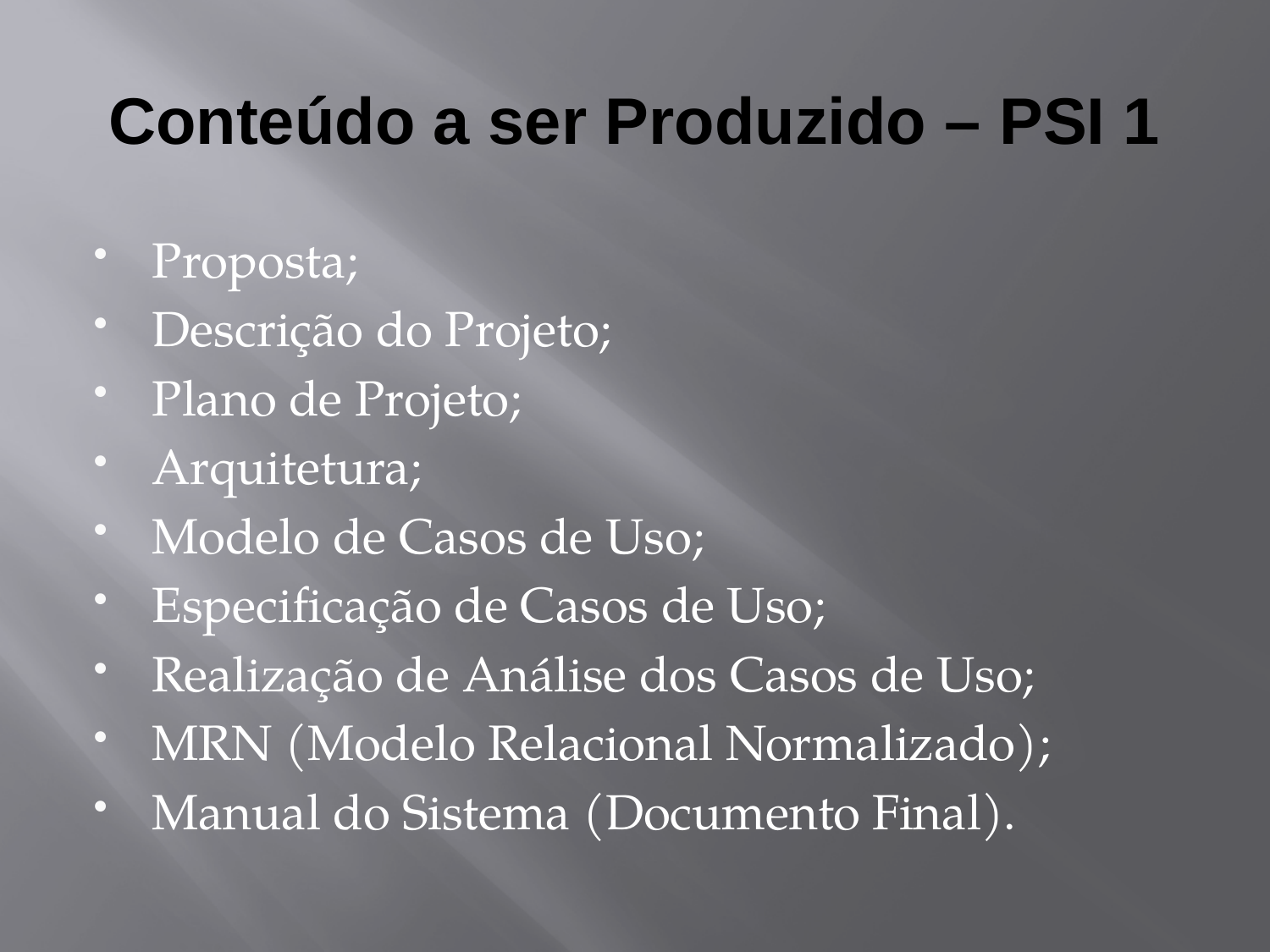

# Conteúdo a ser Produzido – PSI 1
Proposta;
Descrição do Projeto;
Plano de Projeto;
Arquitetura;
Modelo de Casos de Uso;
Especificação de Casos de Uso;
Realização de Análise dos Casos de Uso;
MRN (Modelo Relacional Normalizado);
Manual do Sistema (Documento Final).